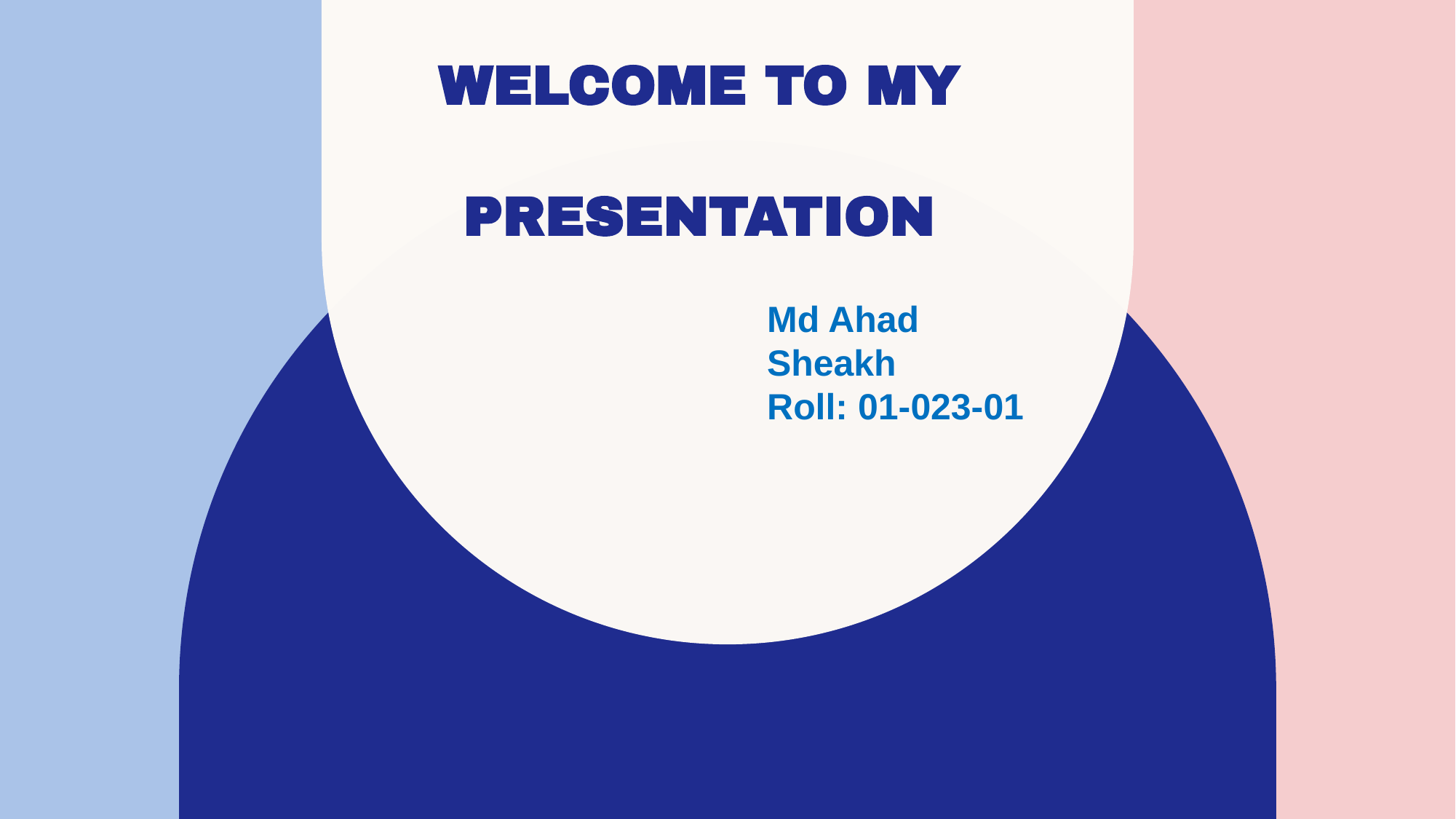

# Welcome to my presentation
Md Ahad Sheakh
Roll: 01-023-01